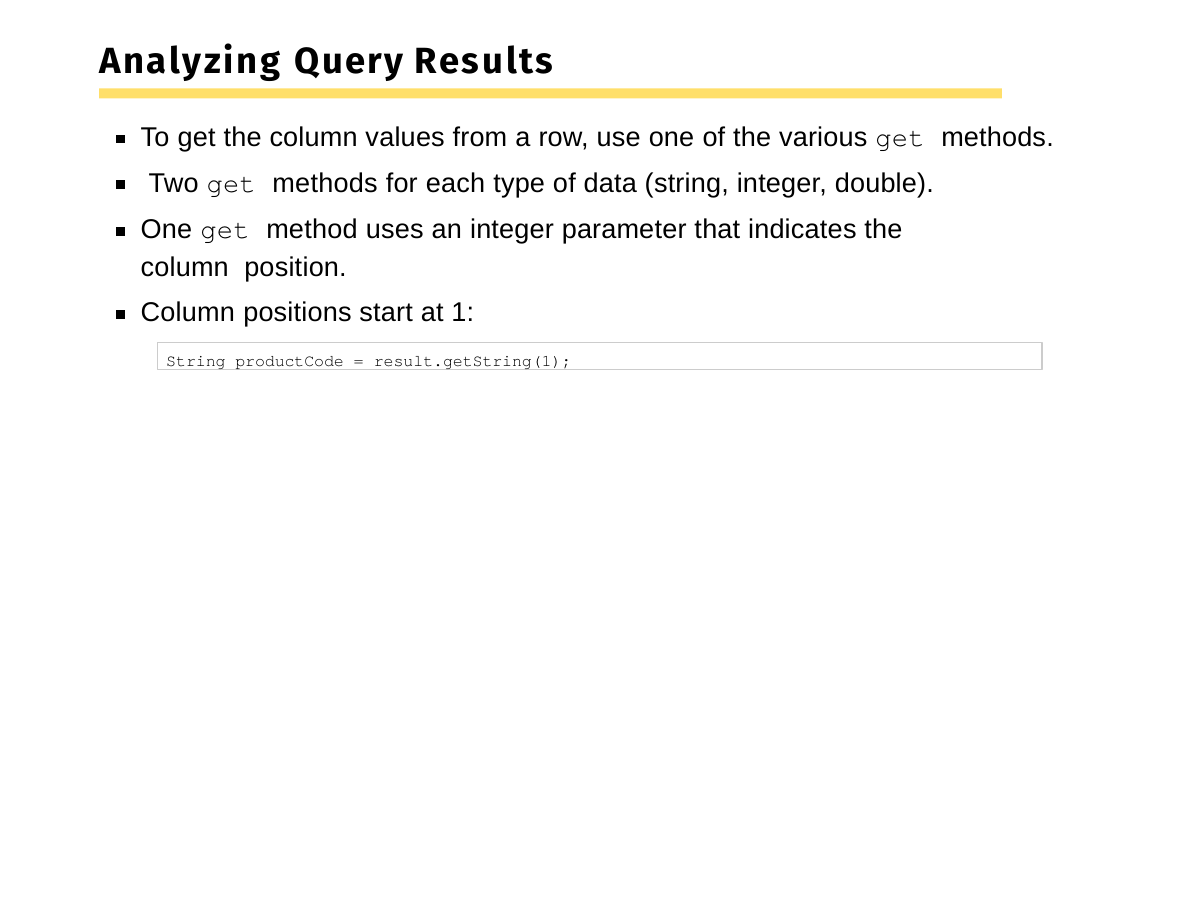

# Analyzing Query Results
To get the column values from a row, use one of the various get methods.  Two get methods for each type of data (string, integer, double).
One get method uses an integer parameter that indicates the column  position.
Column positions start at 1:

String productCode = result.getString(1);